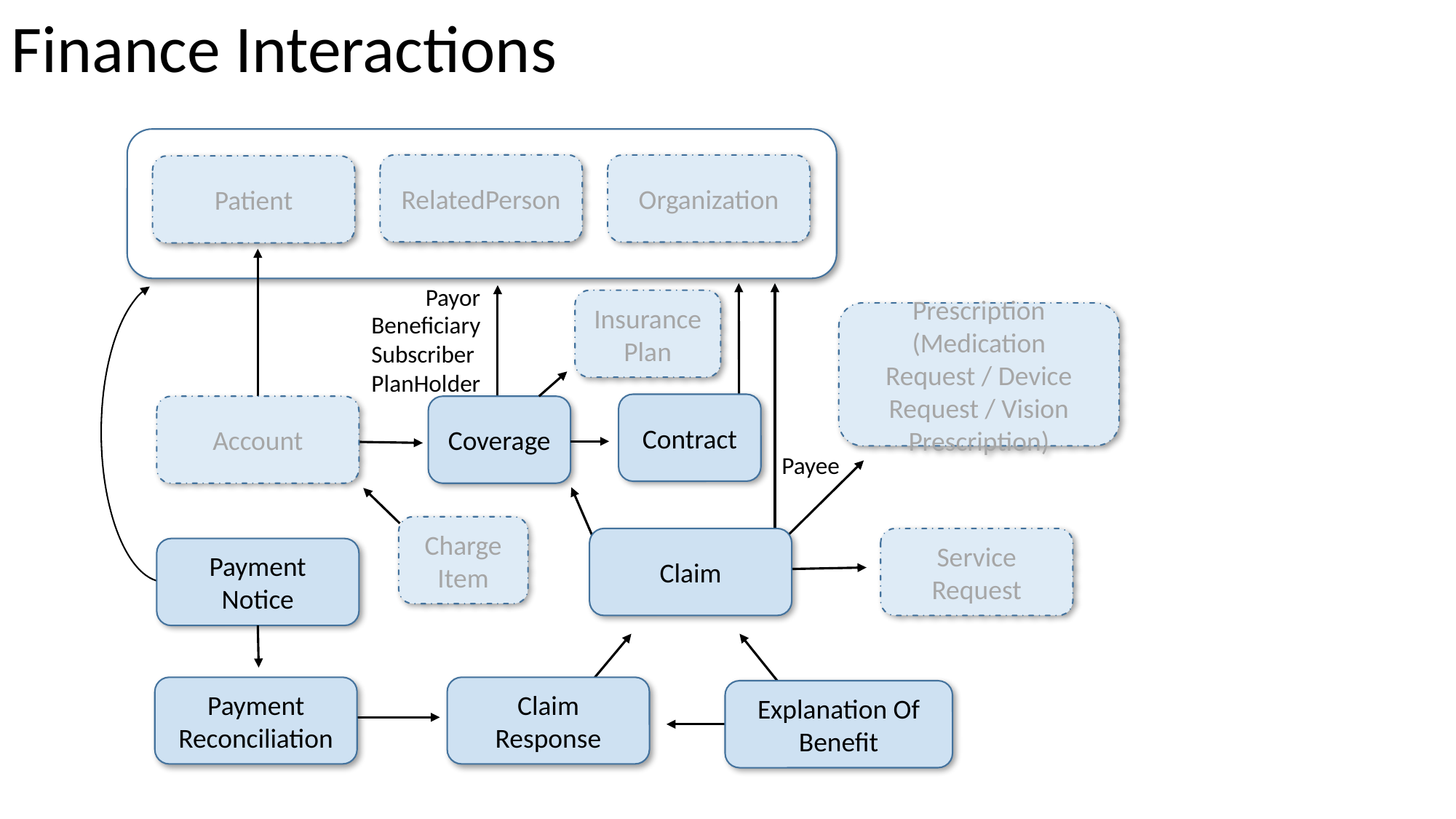

# Finance Interactions

RelatedPerson
Organization
Patient
Payor

Insurance Plan
Prescription
(Medication Request / Device Request / Vision Prescription)
Beneficiary
Subscriber
PlanHolder
Contract
Account
Coverage
Payee
Charge Item
Service Request
Claim
Payment Notice
Payment Reconciliation
Claim Response
Explanation Of Benefit